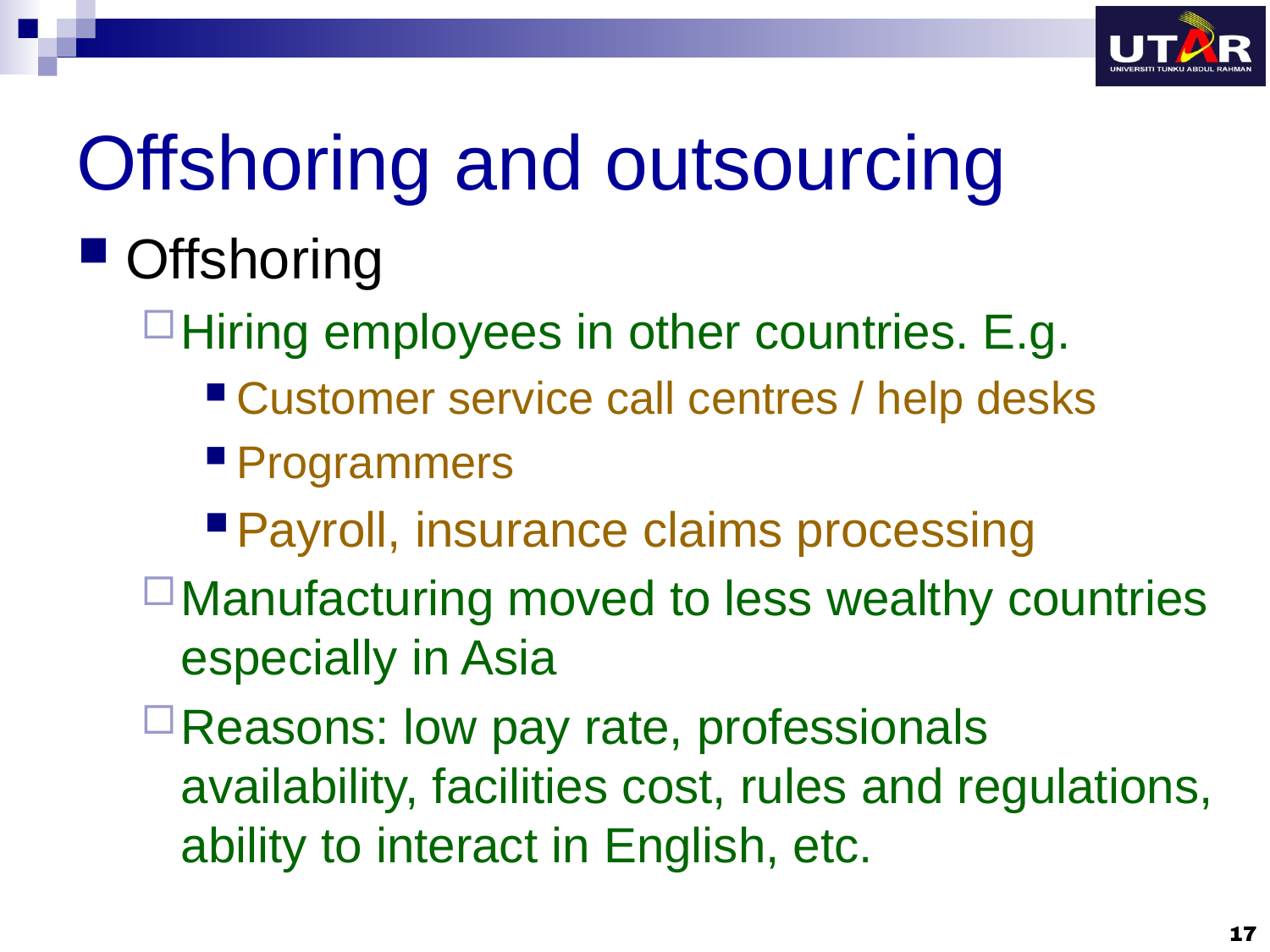

# Offshoring and outsourcing
Offshoring
Hiring employees in other countries. E.g.
Customer service call centres / help desks
Programmers
Payroll, insurance claims processing
Manufacturing moved to less wealthy countries especially in Asia
Reasons: low pay rate, professionals availability, facilities cost, rules and regulations, ability to interact in English, etc.
17